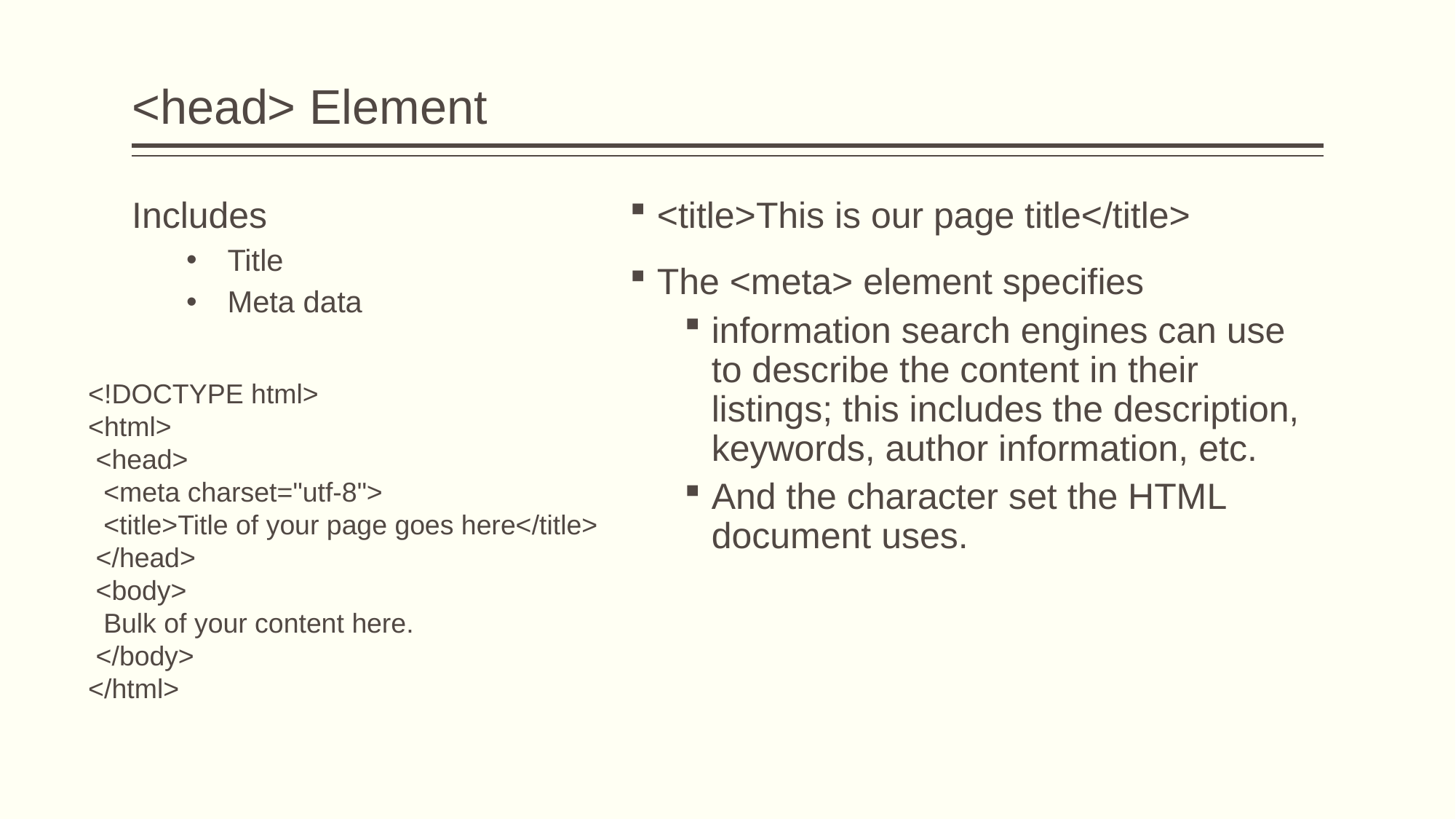

# <head> Element
<title>This is our page title</title>
The <meta> element specifies
information search engines can use to describe the content in their listings; this includes the description, keywords, author information, etc.
And the character set the HTML document uses.
Includes
Title
Meta data
<!DOCTYPE html>
<html>
 <head>
  <meta charset="utf-8">
  <title>Title of your page goes here</title>
 </head>
 <body>
  Bulk of your content here.
 </body>
</html>